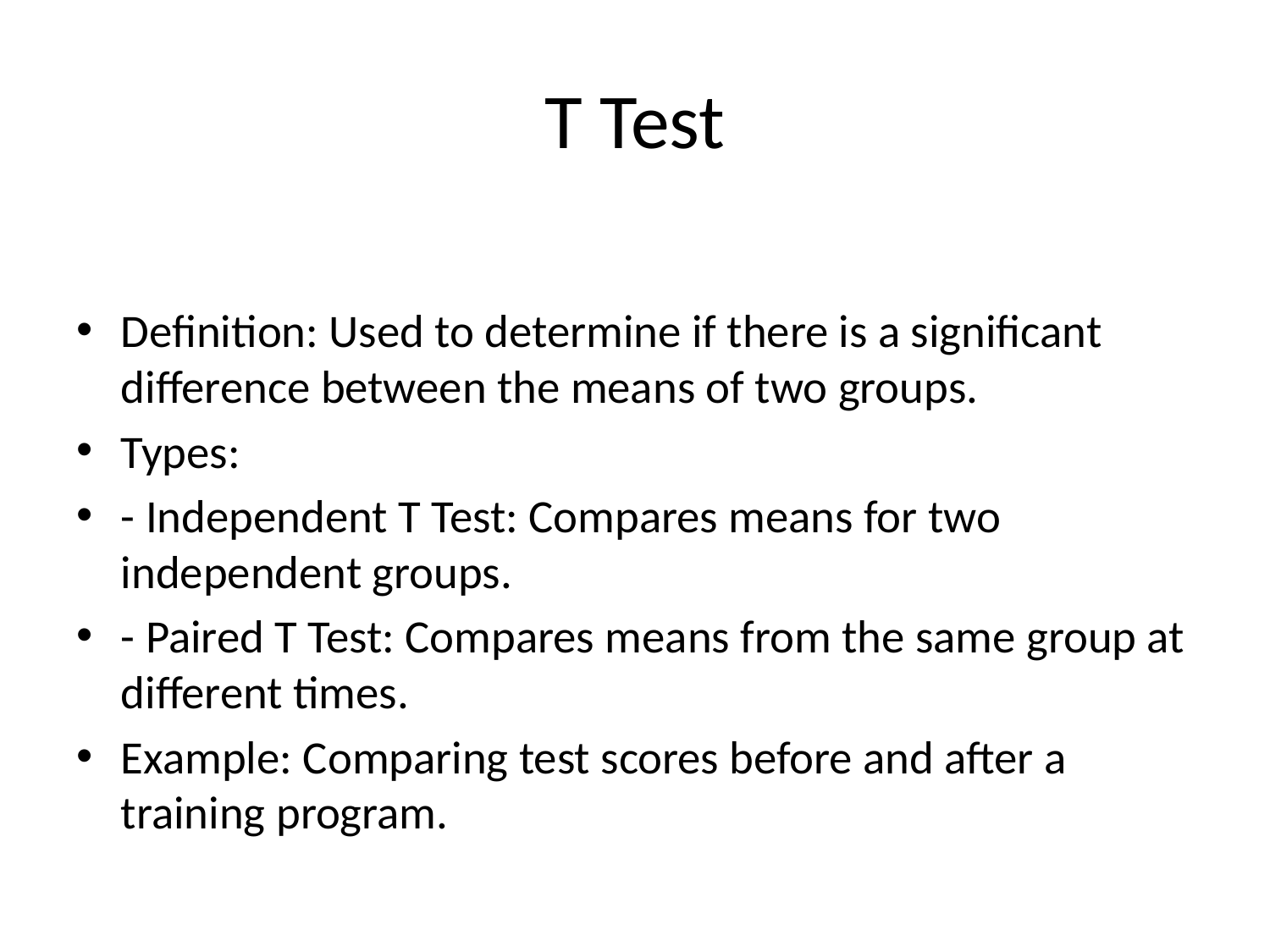

# T Test

Definition: Used to determine if there is a significant difference between the means of two groups.
Types:
- Independent T Test: Compares means for two independent groups.
- Paired T Test: Compares means from the same group at different times.
Example: Comparing test scores before and after a training program.